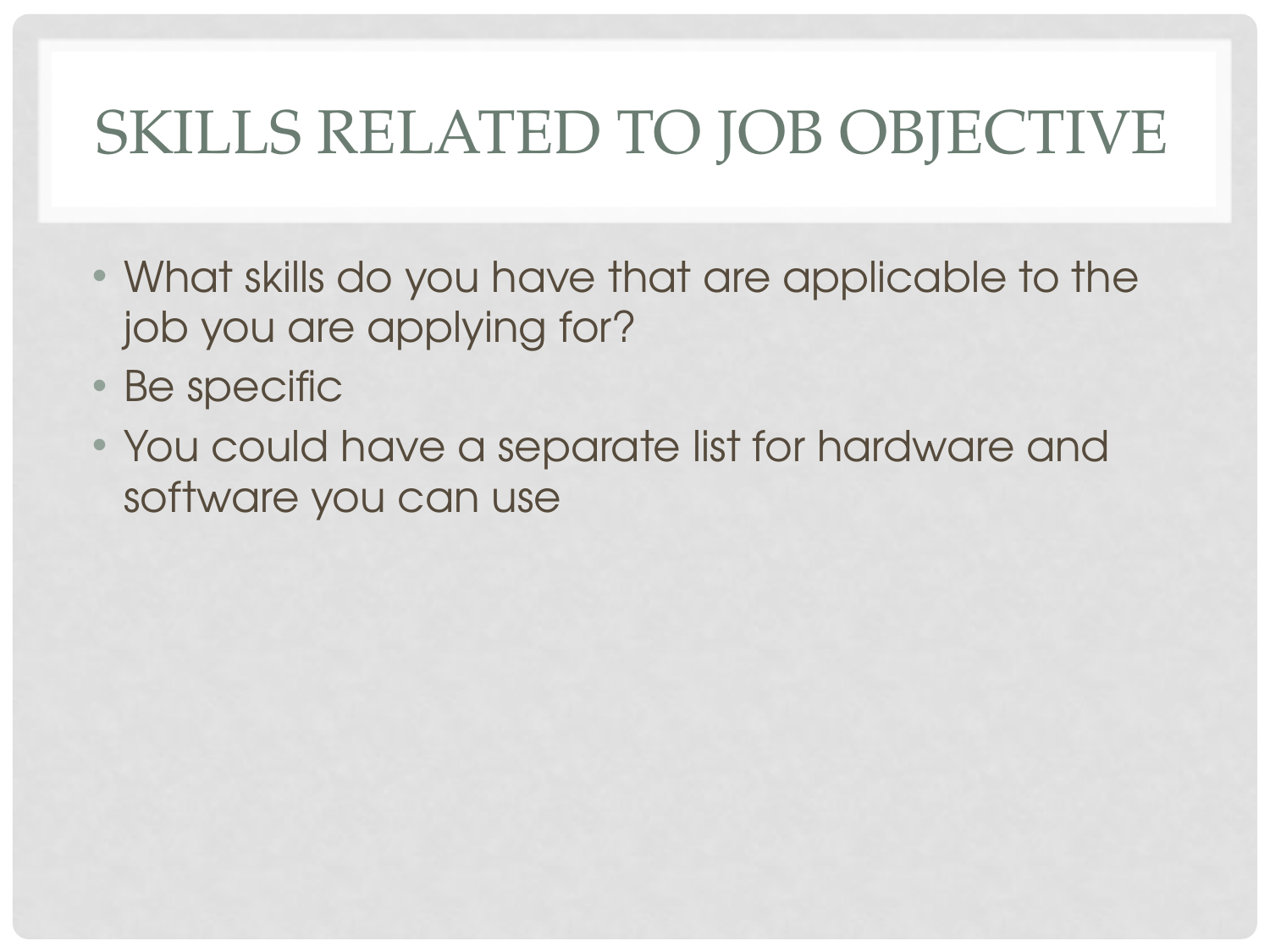

# Skills related to job objective
What skills do you have that are applicable to the job you are applying for?
Be specific
You could have a separate list for hardware and software you can use